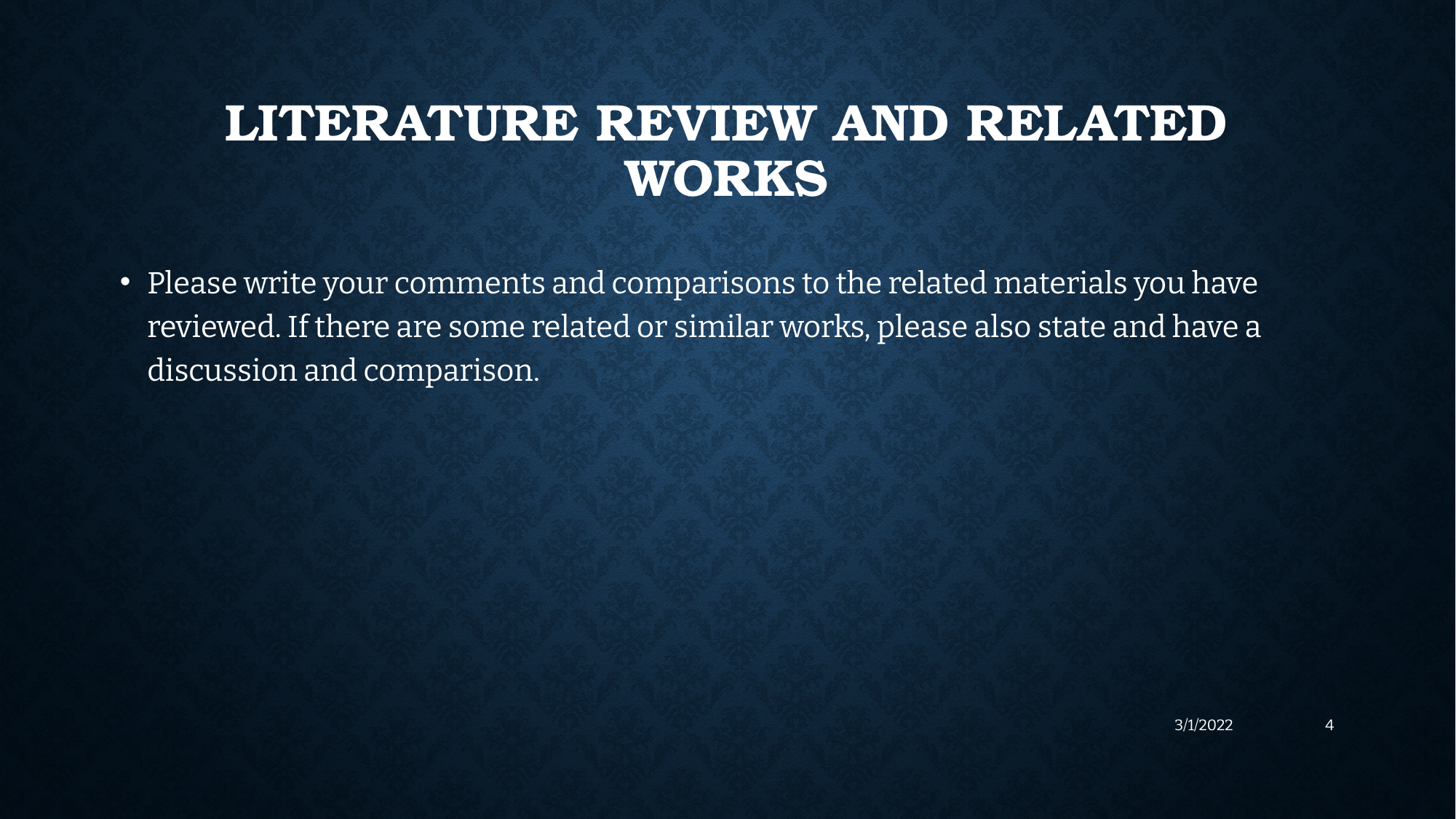

# LITERATURE REVIEW AND RELATED WORKS
Please write your comments and comparisons to the related materials you have reviewed. If there are some related or similar works, please also state and have a discussion and comparison.
3/1/2022
4